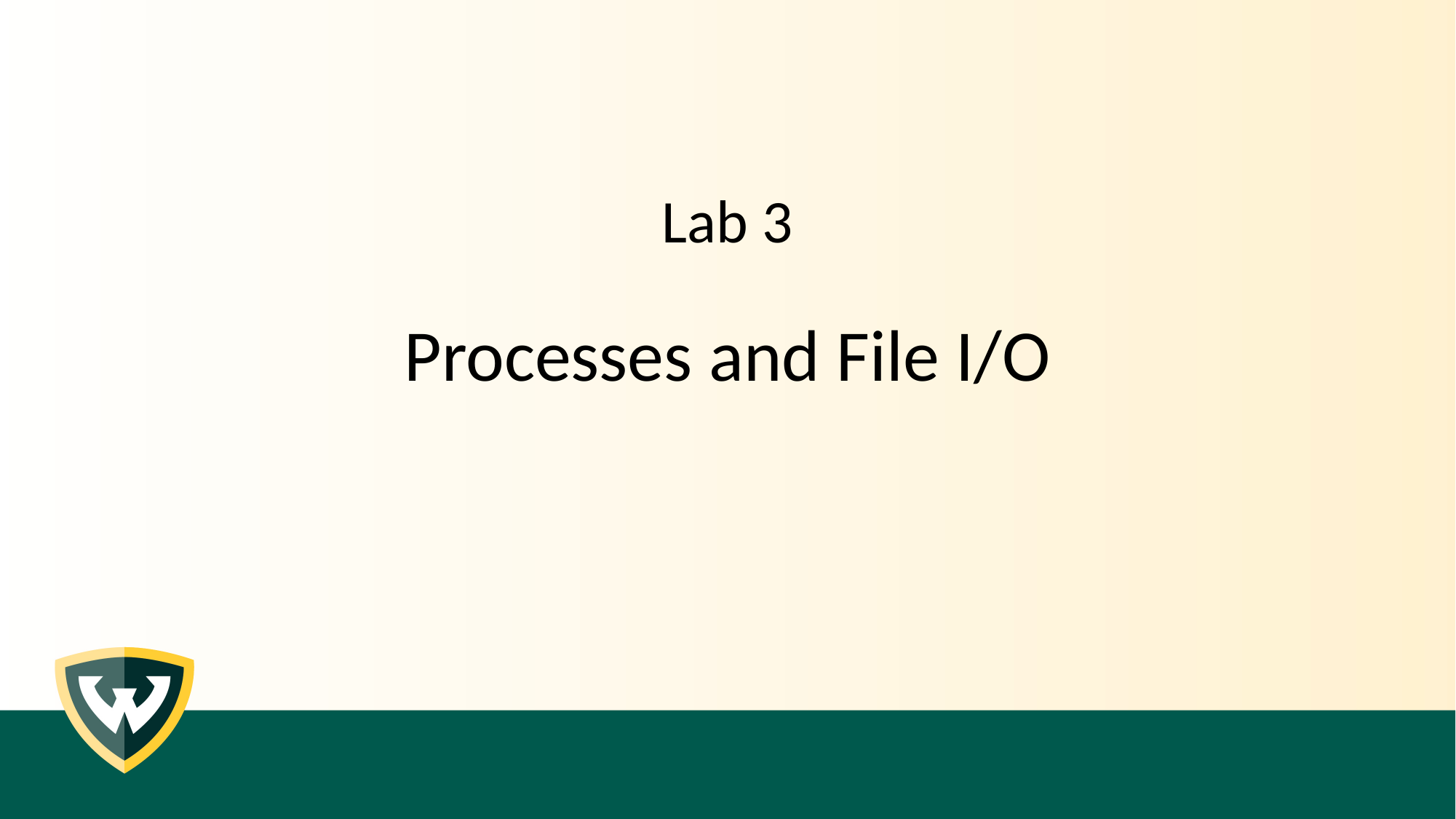

# Lab 3
Processes and File I/O